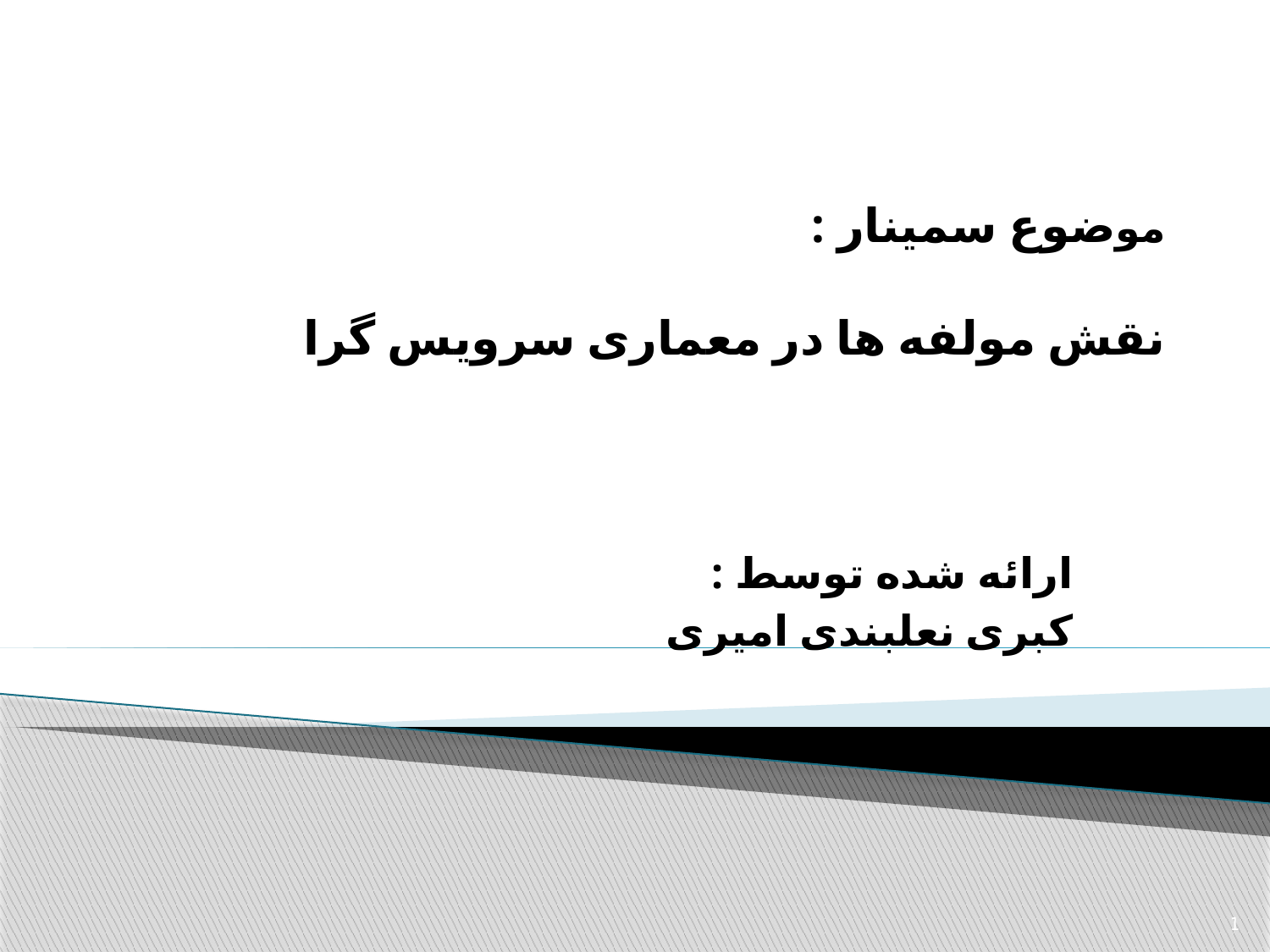

# موضوع سمینار : نقش مولفه ها در معماری سرویس گرا
ارائه شده توسط :
کبری نعلبندی امیری

1